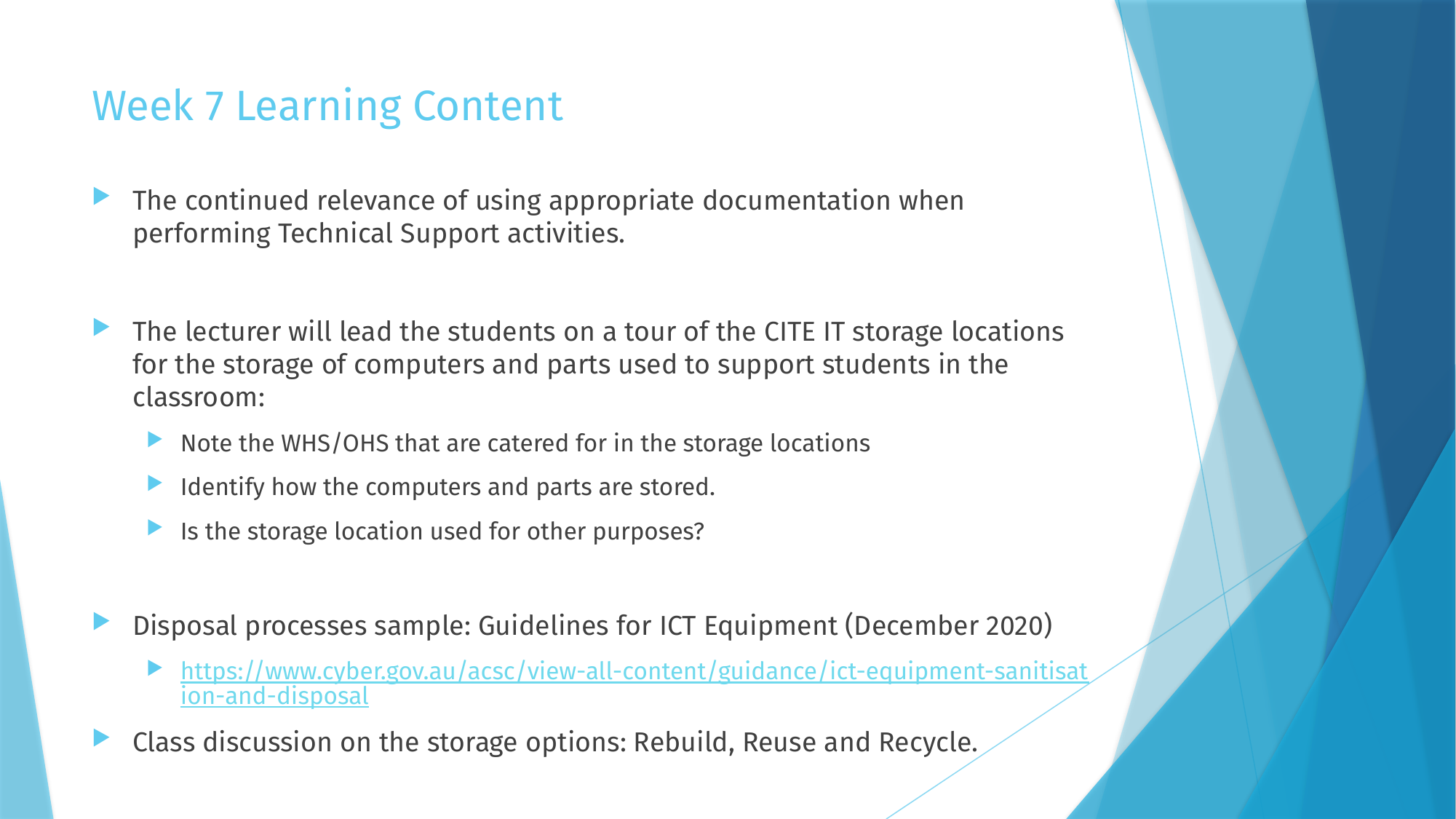

# Week 7 Learning Content
The continued relevance of using appropriate documentation when performing Technical Support activities.

The lecturer will lead the students on a tour of the CITE IT storage locations for the storage of computers and parts used to support students in the classroom:
Note the WHS/OHS that are catered for in the storage locations
Identify how the computers and parts are stored.
Is the storage location used for other purposes?

Disposal processes sample: Guidelines for ICT Equipment (December 2020)
https://www.cyber.gov.au/acsc/view-all-content/guidance/ict-equipment-sanitisation-and-disposal
Class discussion on the storage options: Rebuild, Reuse and Recycle.